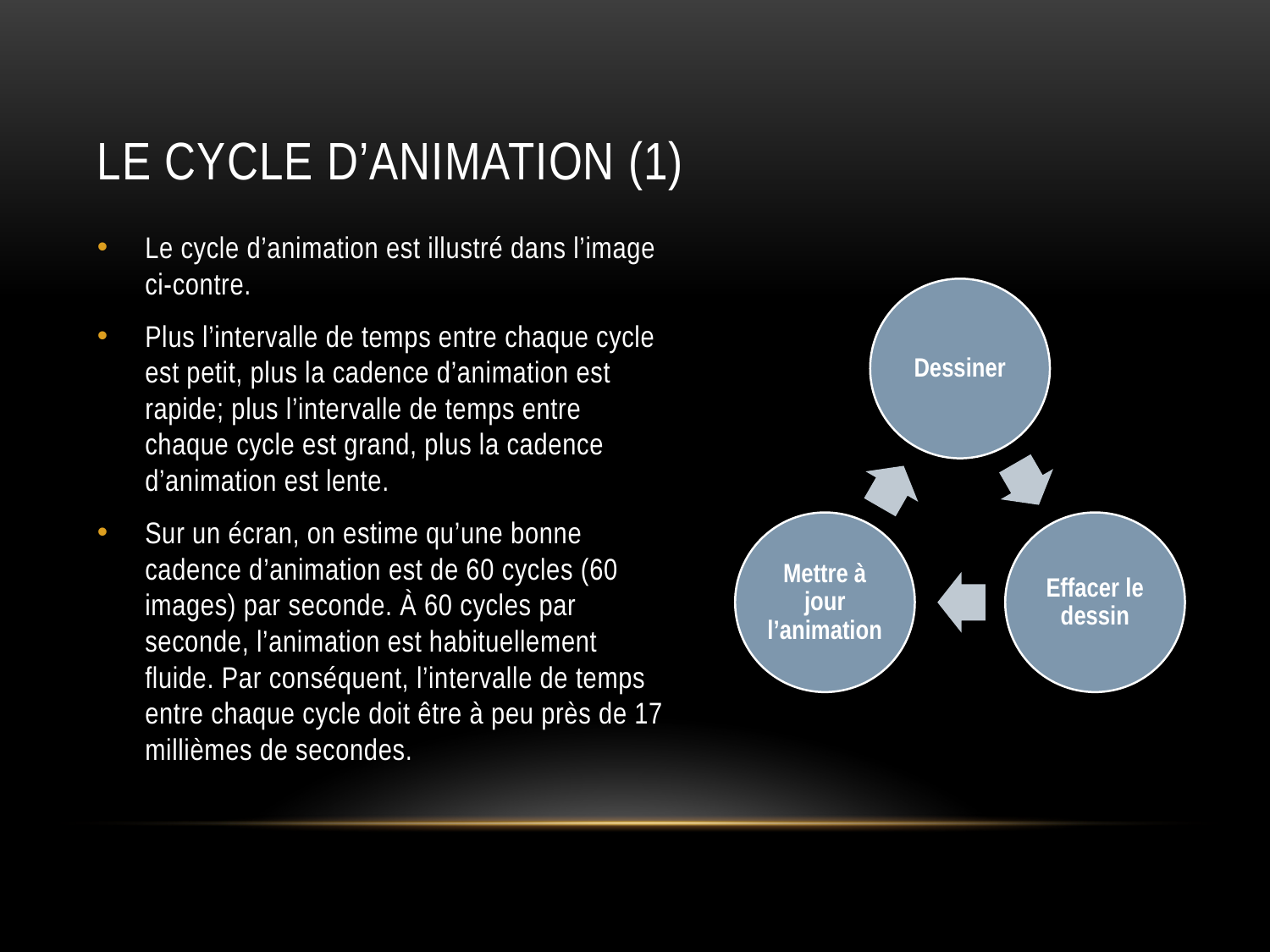

# LE cycle d’animation (1)
Dessiner

Effacer le dessin

Mettre à jour l’animation

Le cycle d’animation est illustré dans l’image ci-contre.
Plus l’intervalle de temps entre chaque cycle est petit, plus la cadence d’animation est rapide; plus l’intervalle de temps entre chaque cycle est grand, plus la cadence d’animation est lente.
Sur un écran, on estime qu’une bonne cadence d’animation est de 60 cycles (60 images) par seconde. À 60 cycles par seconde, l’animation est habituellement fluide. Par conséquent, l’intervalle de temps entre chaque cycle doit être à peu près de 17 millièmes de secondes.